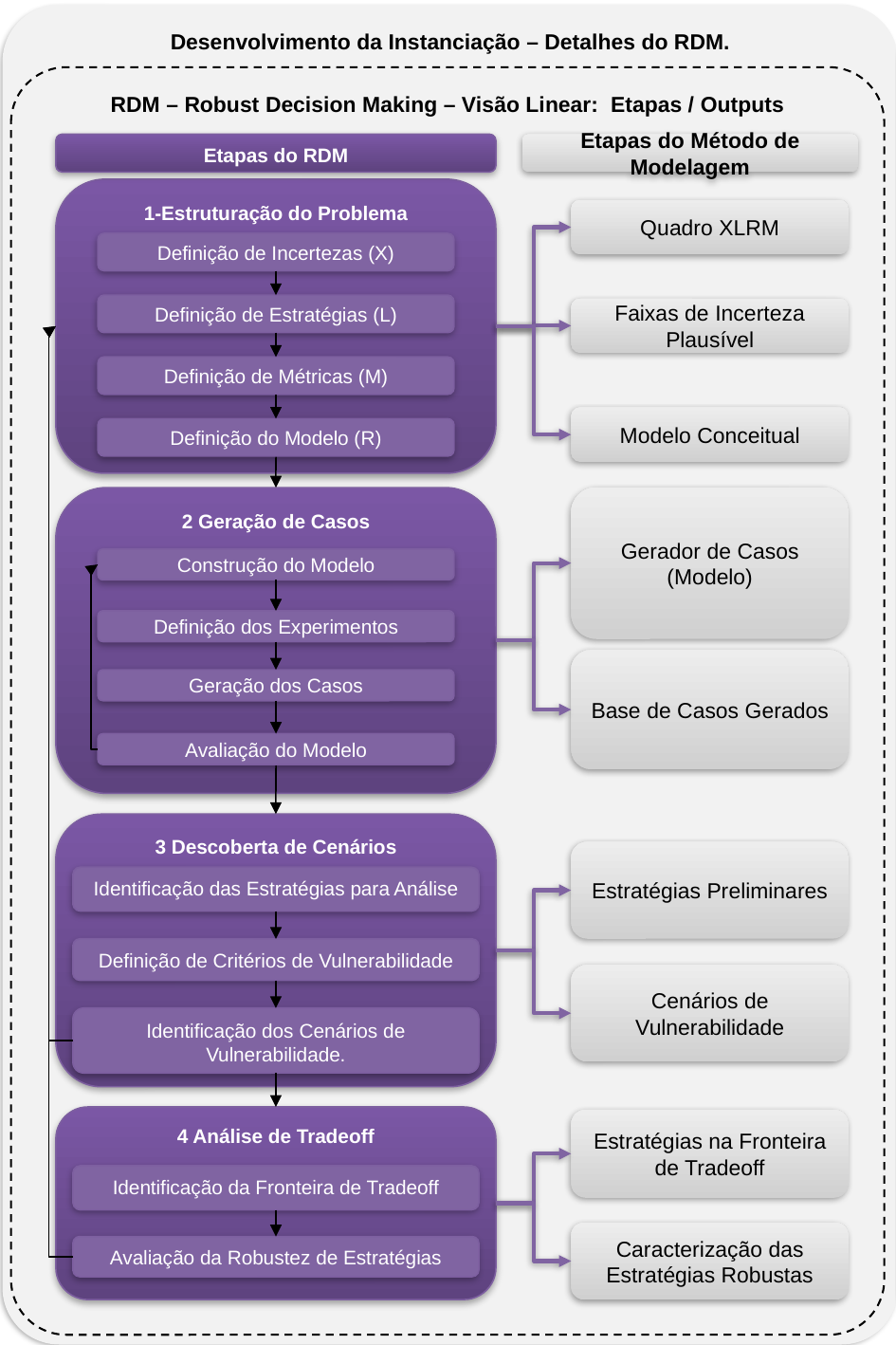

Desenvolvimento da Instanciação – Detalhes do RDM.
RDM – Robust Decision Making – Visão Linear:  Etapas / Outputs
Etapas do RDM
Etapas do Método de Modelagem
1-Estruturação do Problema
Quadro XLRM
Definição de Incertezas (X)
Definição de Estratégias (L)
Faixas de Incerteza Plausível
Definição de Métricas (M)
Modelo Conceitual
Definição do Modelo (R)
Gerador de Casos (Modelo)
2 Geração de Casos

Construção do Modelo
Definição dos Experimentos
Base de Casos Gerados
Geração dos Casos
Avaliação do Modelo
3 Descoberta de Cenários

Estratégias Preliminares
Identificação das Estratégias para Análise
Definição de Critérios de Vulnerabilidade
Cenários de Vulnerabilidade
Identificação dos Cenários de Vulnerabilidade.
4 Análise de Tradeoff
Estratégias na Fronteira de Tradeoff
Identificação da Fronteira de Tradeoff
Caracterização das Estratégias Robustas
Avaliação da Robustez de Estratégias